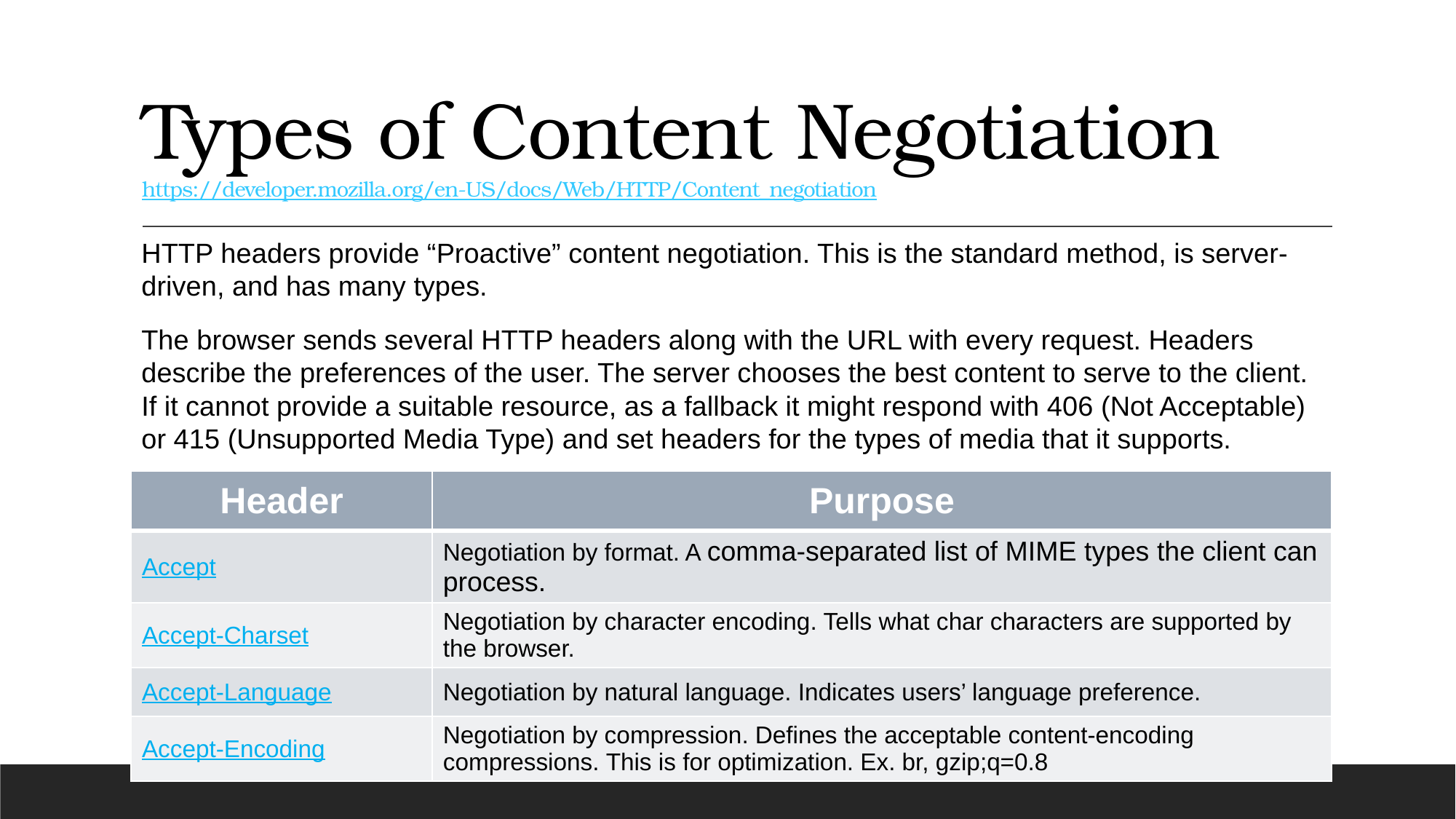

# Types of Content Negotiation https://developer.mozilla.org/en-US/docs/Web/HTTP/Content_negotiation
HTTP headers provide “Proactive” content negotiation. This is the standard method, is server-driven, and has many types.
The browser sends several HTTP headers along with the URL with every request. Headers describe the preferences of the user. The server chooses the best content to serve to the client. If it cannot provide a suitable resource, as a fallback it might respond with 406 (Not Acceptable) or 415 (Unsupported Media Type) and set headers for the types of media that it supports.
| Header | Purpose |
| --- | --- |
| Accept | Negotiation by format. A comma-separated list of MIME types the client can process. |
| Accept-Charset | Negotiation by character encoding. Tells what char characters are supported by the browser. |
| Accept-Language | Negotiation by natural language. Indicates users’ language preference. |
| Accept-Encoding | Negotiation by compression. Defines the acceptable content-encoding compressions. This is for optimization. Ex. br, gzip;q=0.8 |